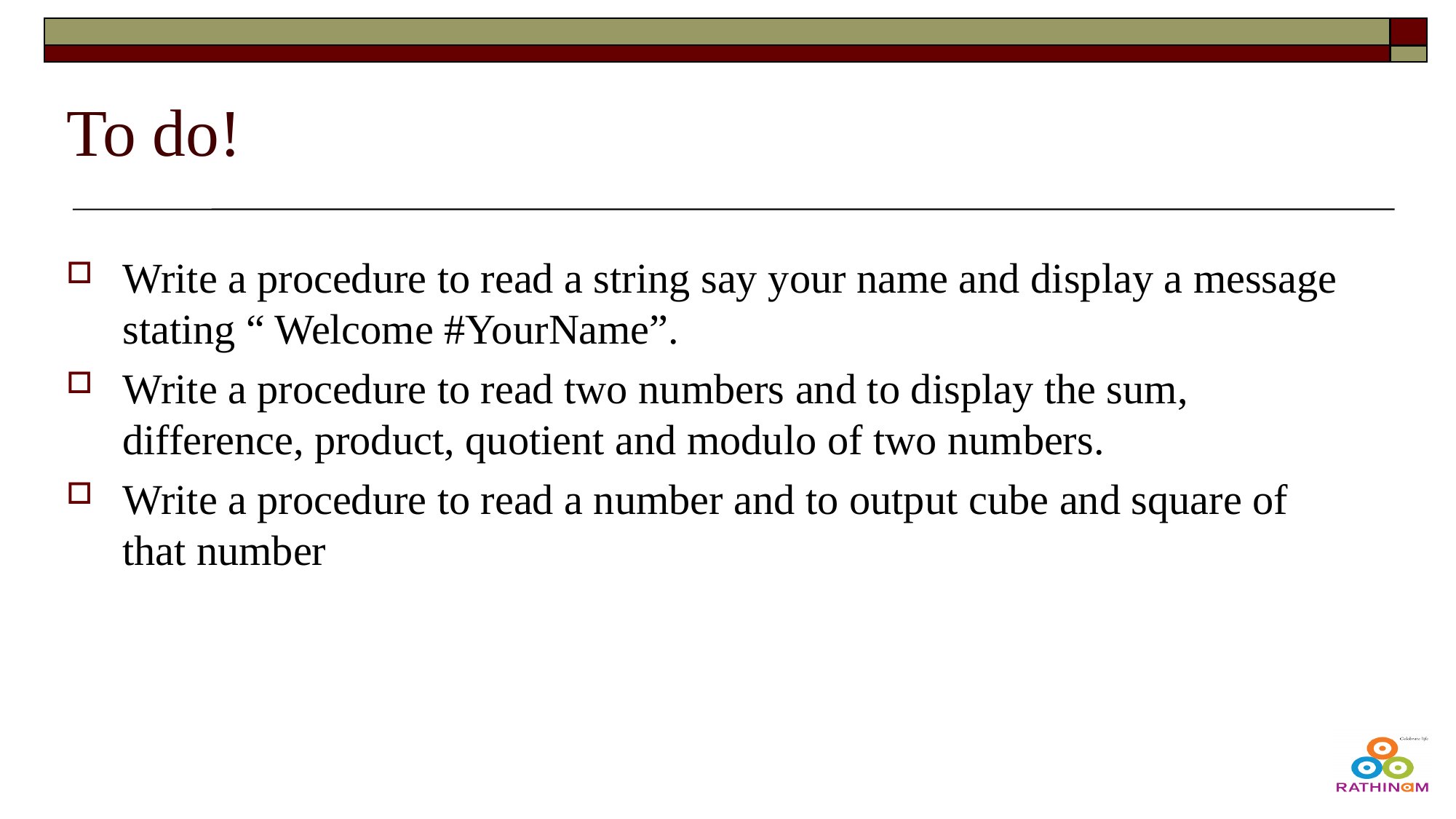

# To do!
Write a procedure to read a string say your name and display a message stating “ Welcome #YourName”.
Write a procedure to read two numbers and to display the sum, difference, product, quotient and modulo of two numbers.
Write a procedure to read a number and to output cube and square of that number